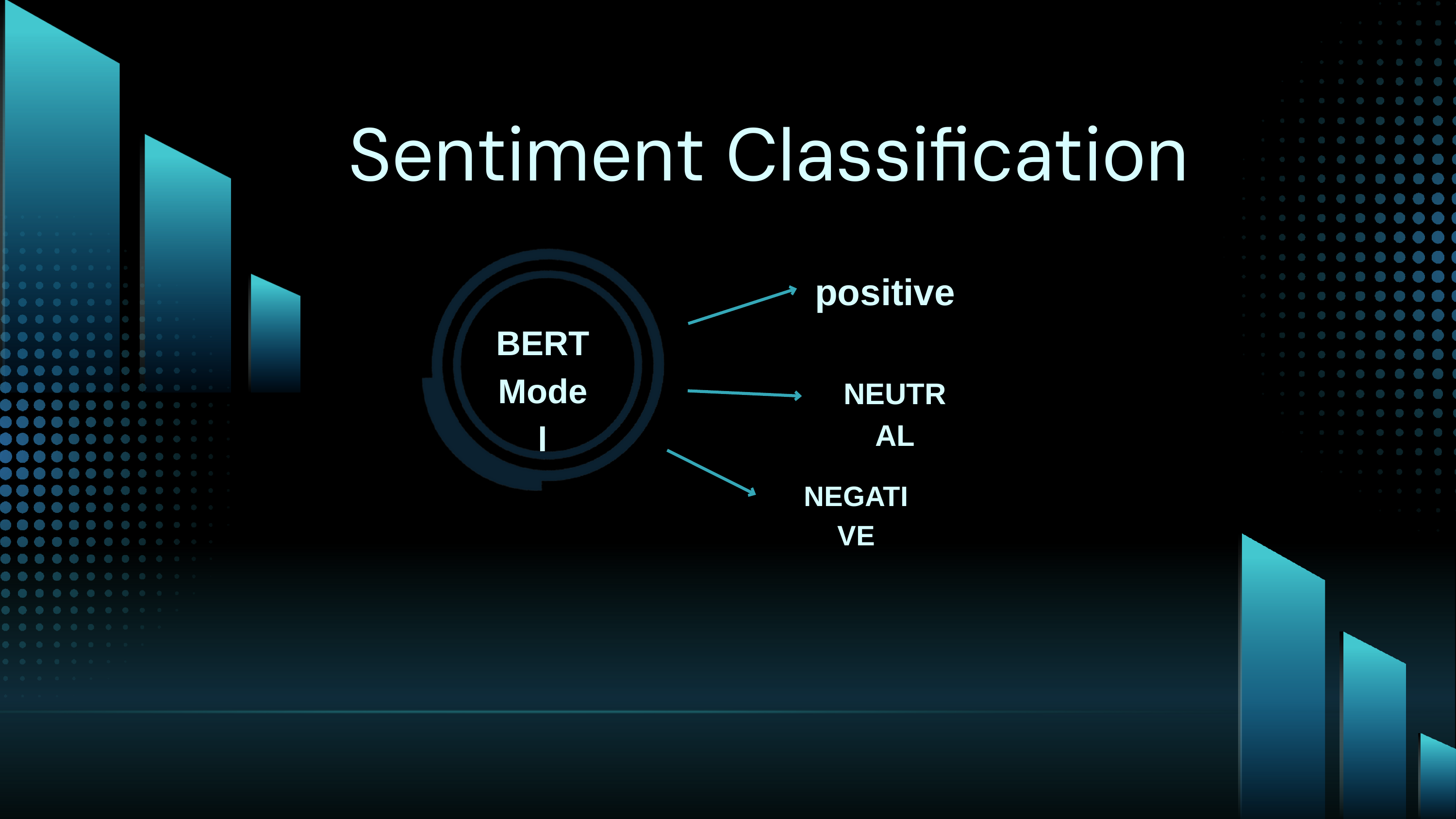

Sentiment Classification

positive

BERT
Model
NEUTRAL

NEGATIVE